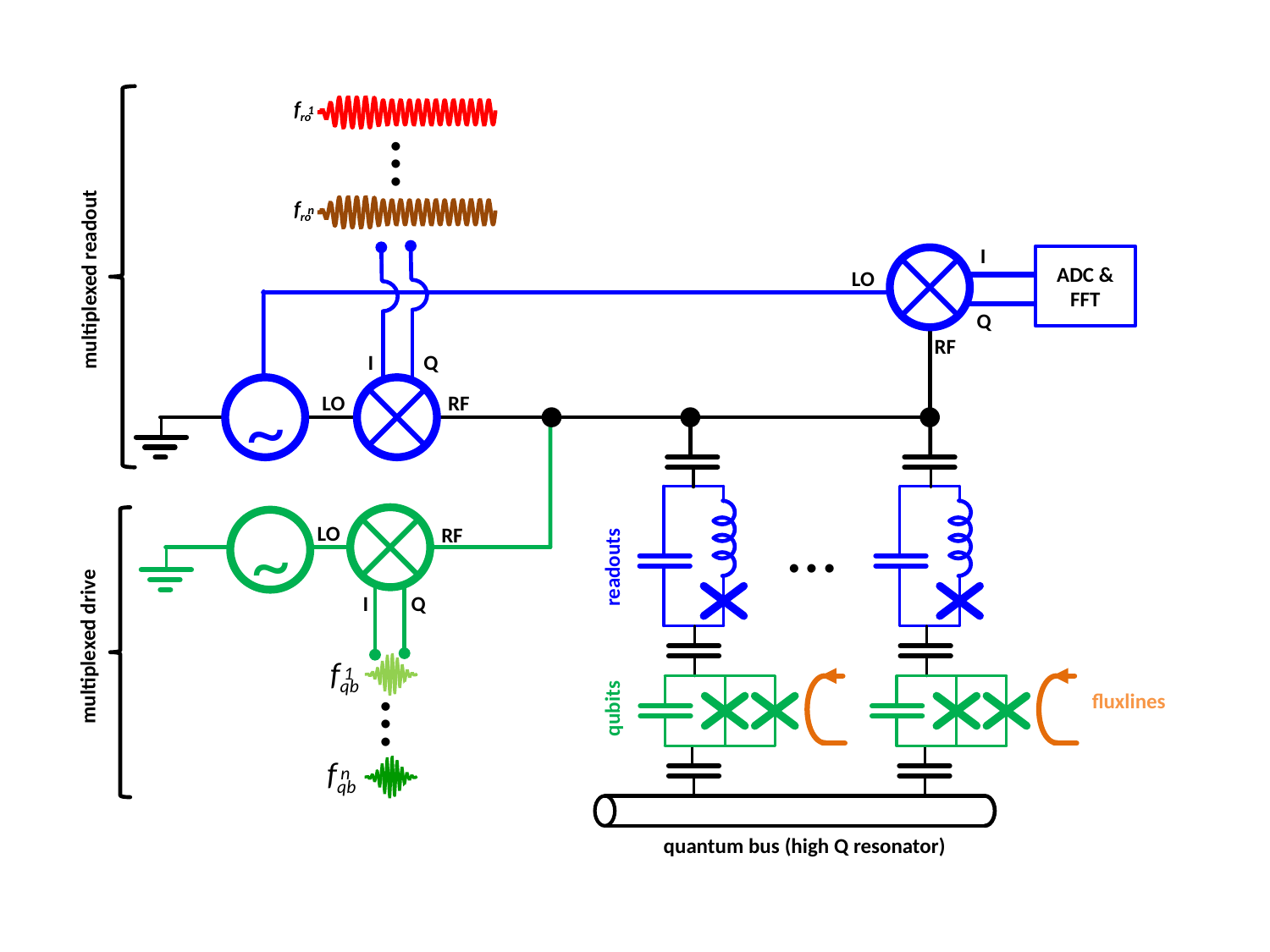

fro
1

…
fro
n

I
ADC & FFT

LO
multiplexed readout

Q
RF
I
Q
~

LO
RF

…

~

LO
RF
readouts
I
Q
multiplexed drive
fqb
1

…

fluxlines
qubits
fqb
n

quantum bus (high Q resonator)